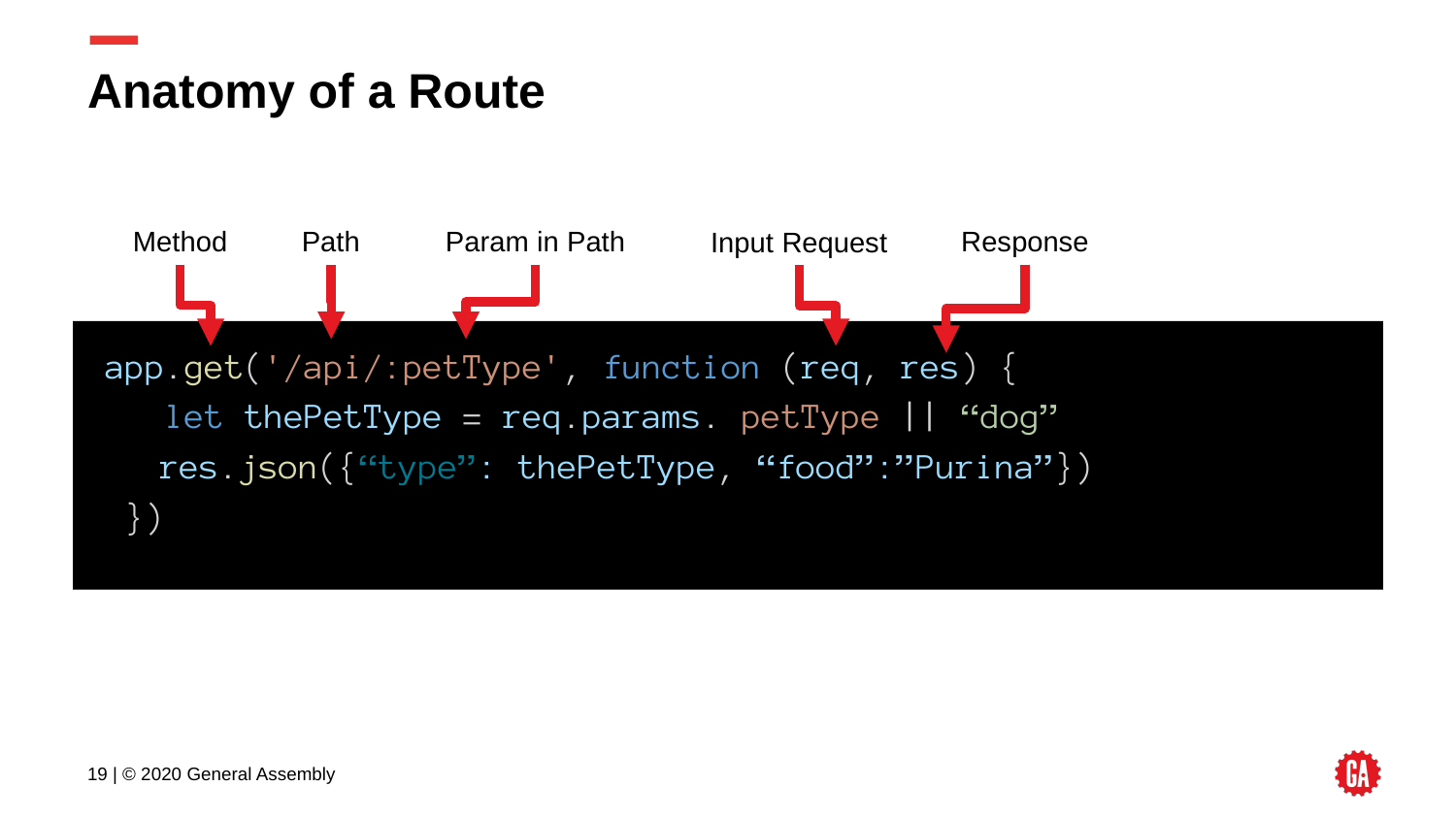

# Anatomy of a Route
Response
Param in Path
Method
Path
Input Request
app.get('/api/:petType', function (req, res) {
   let thePetType = req.params. petType || “dog”
res.json({“type”: thePetType, “food”:”Purina”})
 })

19 | © 2020 General Assembly